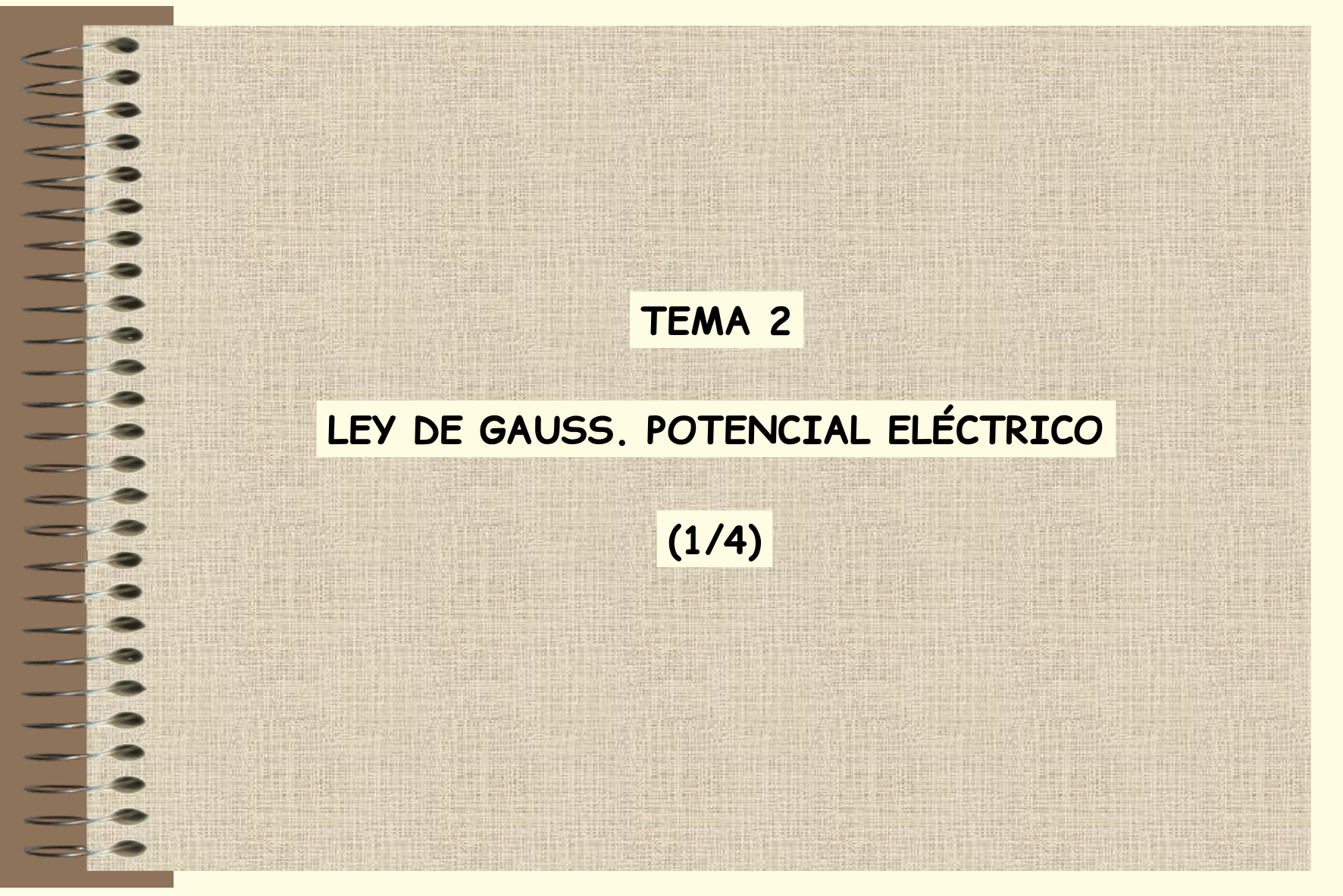

TEMA 2
LEY DE GAUSS. POTENCIAL ELÉCTRICO
(1/4)